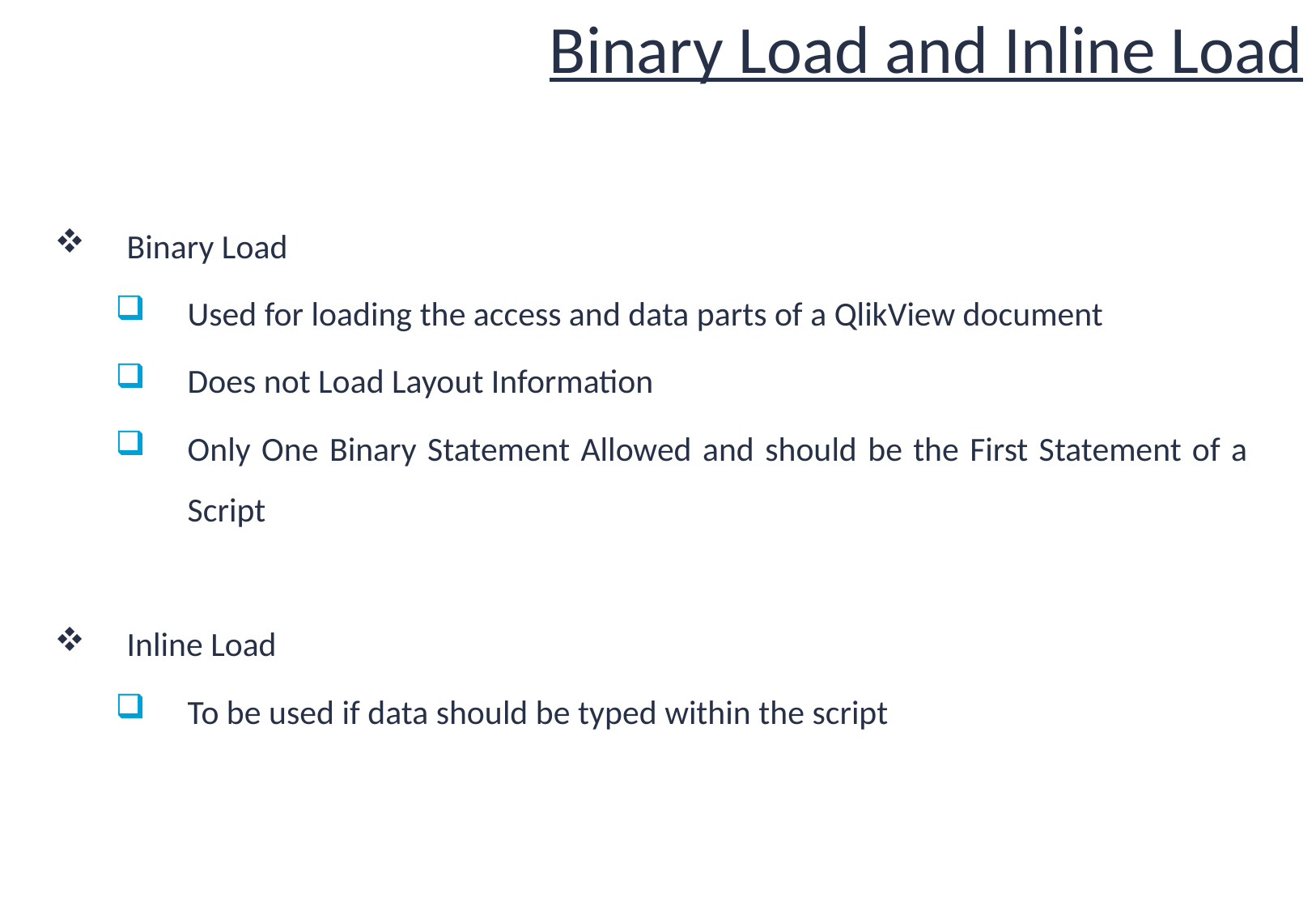

# Binary Load and Inline Load
Binary Load
Used for loading the access and data parts of a QlikView document
Does not Load Layout Information
Only One Binary Statement Allowed and should be the First Statement of a Script

Inline Load
To be used if data should be typed within the script